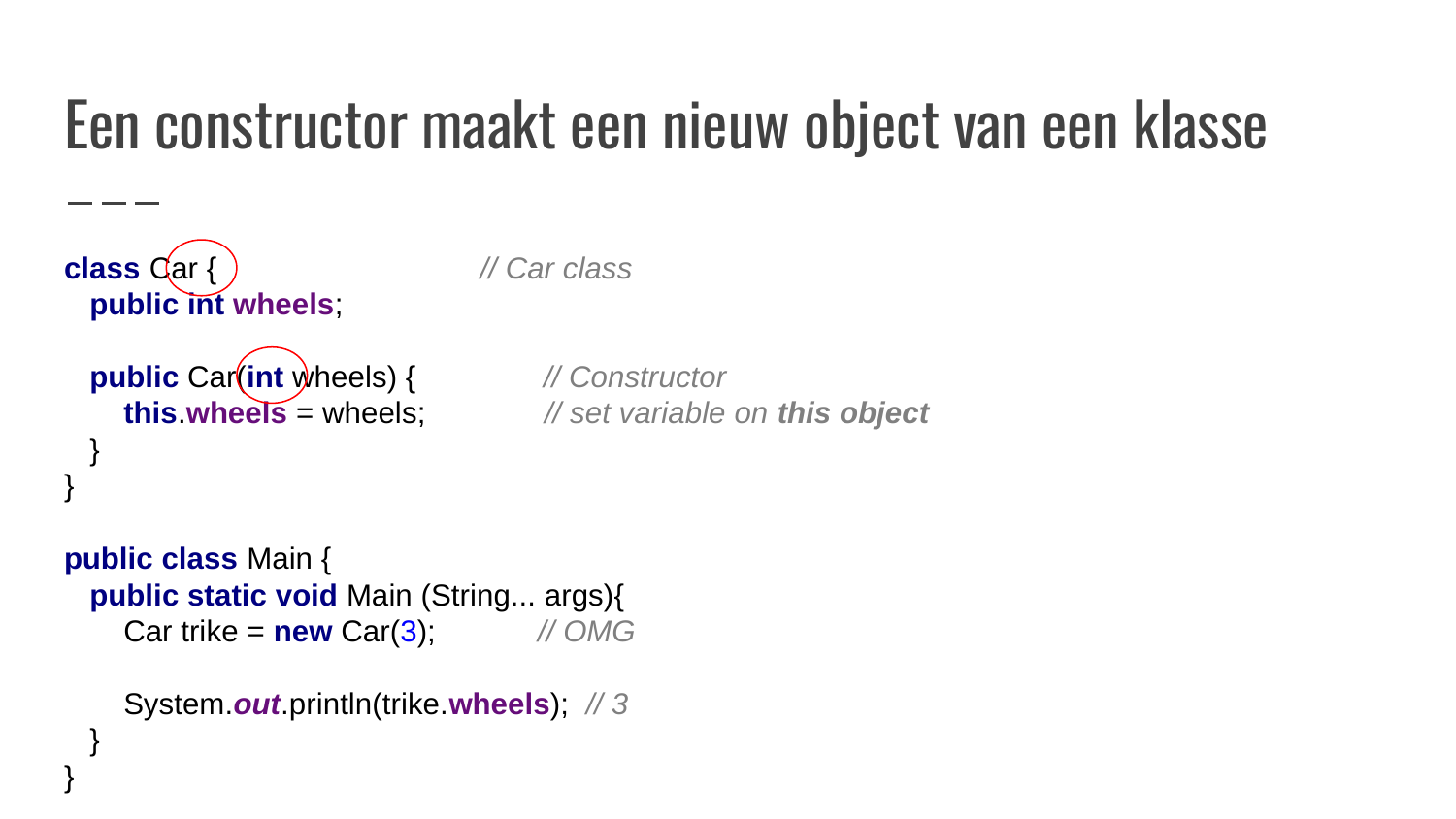

# Een constructor maakt een nieuw object van een klasse
class Car {                               // Car class
   public int wheels;

   public Car(int wheels) {               // Constructor
       this.wheels = wheels;              // set variable on this object
   }
}

public class Main {
   public static void Main (String... args){
       Car trike = new Car(3);            // OMG

       System.out.println(trike.wheels);  // 3
   }
}